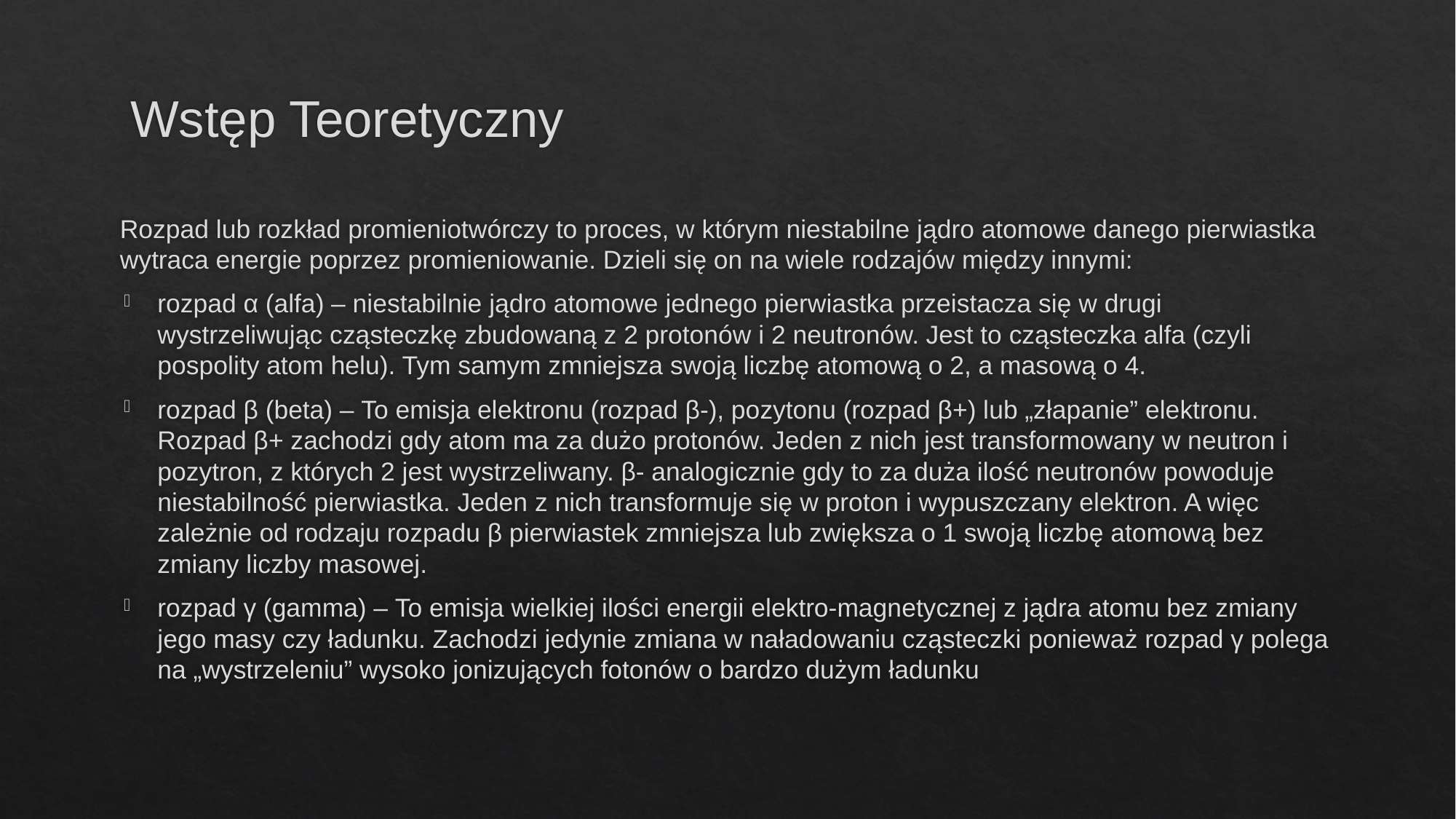

# Wstęp Teoretyczny
Rozpad lub rozkład promieniotwórczy to proces, w którym niestabilne jądro atomowe danego pierwiastka wytraca energie poprzez promieniowanie. Dzieli się on na wiele rodzajów między innymi:
rozpad α (alfa) – niestabilnie jądro atomowe jednego pierwiastka przeistacza się w drugi wystrzeliwując cząsteczkę zbudowaną z 2 protonów i 2 neutronów. Jest to cząsteczka alfa (czyli pospolity atom helu). Tym samym zmniejsza swoją liczbę atomową o 2, a masową o 4.
rozpad β (beta) – To emisja elektronu (rozpad β-), pozytonu (rozpad β+) lub „złapanie” elektronu. Rozpad β+ zachodzi gdy atom ma za dużo protonów. Jeden z nich jest transformowany w neutron i pozytron, z których 2 jest wystrzeliwany. β- analogicznie gdy to za duża ilość neutronów powoduje niestabilność pierwiastka. Jeden z nich transformuje się w proton i wypuszczany elektron. A więc zależnie od rodzaju rozpadu β pierwiastek zmniejsza lub zwiększa o 1 swoją liczbę atomową bez zmiany liczby masowej.
rozpad γ (gamma) – To emisja wielkiej ilości energii elektro-magnetycznej z jądra atomu bez zmiany jego masy czy ładunku. Zachodzi jedynie zmiana w naładowaniu cząsteczki ponieważ rozpad γ polega na „wystrzeleniu” wysoko jonizujących fotonów o bardzo dużym ładunku